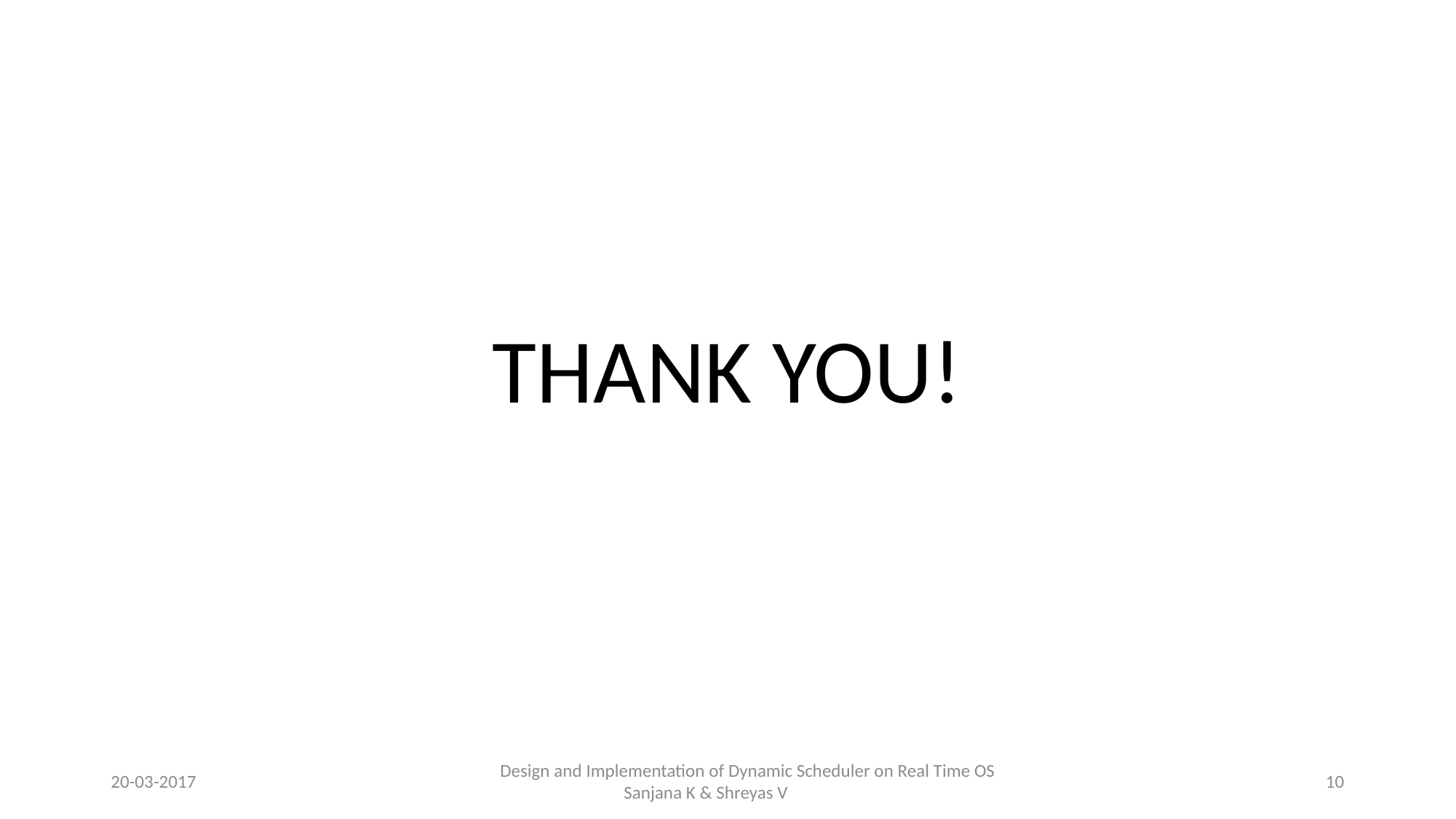

THANK YOU!
20-03-2017
Design and Implementation of Dynamic Scheduler on Real Time OS  Sanjana K & Shreyas V
10